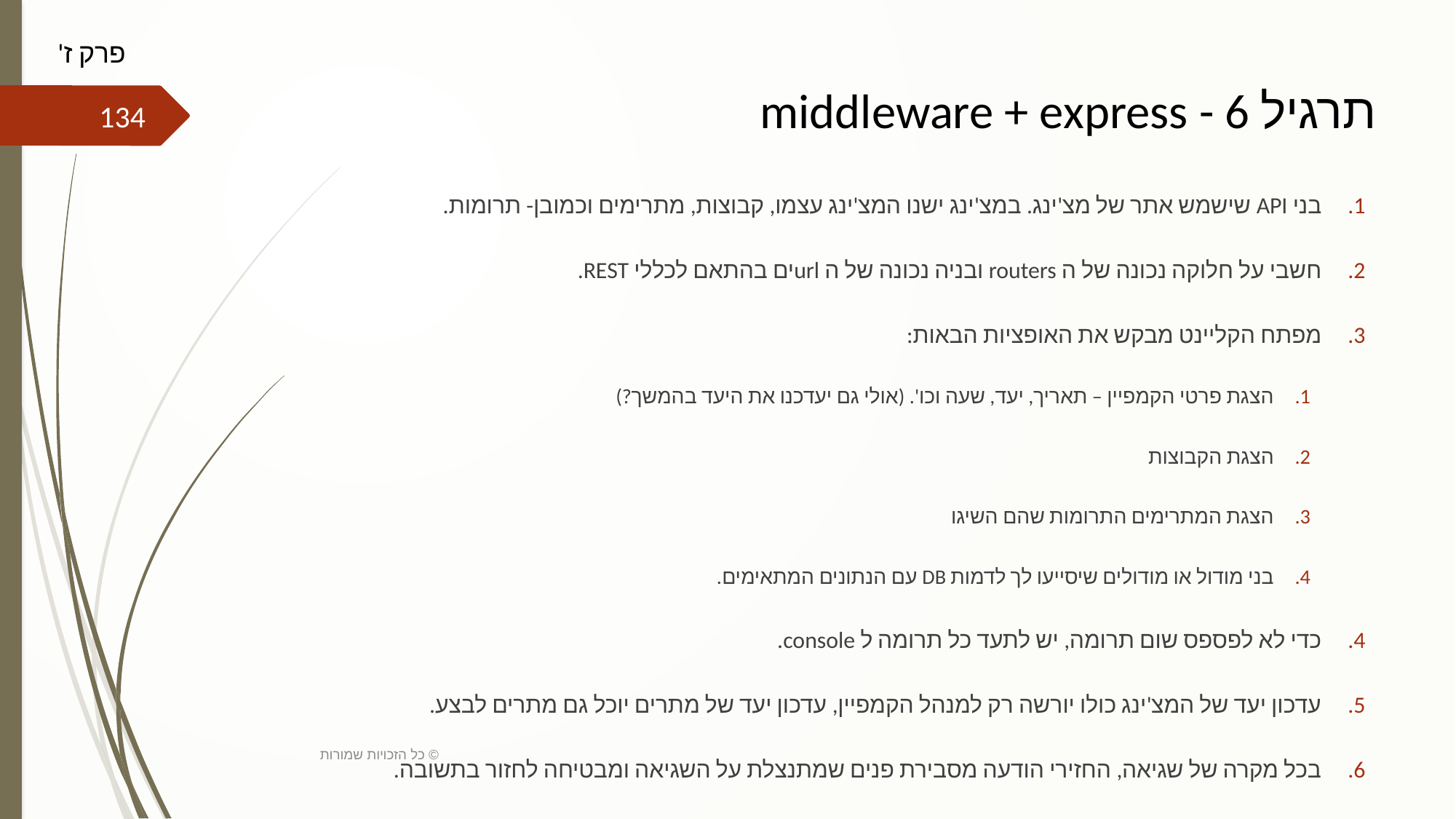

פרק ז'
# תרגיל 6 - middleware + express
134
בני API שישמש אתר של מצ'ינג. במצ'ינג ישנו המצ'ינג עצמו, קבוצות, מתרימים וכמובן- תרומות.
חשבי על חלוקה נכונה של ה routers ובניה נכונה של ה urlים בהתאם לכללי REST.
מפתח הקליינט מבקש את האופציות הבאות:
הצגת פרטי הקמפיין – תאריך, יעד, שעה וכו'. (אולי גם יעדכנו את היעד בהמשך?)
הצגת הקבוצות
הצגת המתרימים התרומות שהם השיגו
בני מודול או מודולים שיסייעו לך לדמות DB עם הנתונים המתאימים.
כדי לא לפספס שום תרומה, יש לתעד כל תרומה ל console.
עדכון יעד של המצ'ינג כולו יורשה רק למנהל הקמפיין, עדכון יעד של מתרים יוכל גם מתרים לבצע.
בכל מקרה של שגיאה, החזירי הודעה מסבירת פנים שמתנצלת על השגיאה ומבטיחה לחזור בתשובה.

כל הזכויות שמורות ©